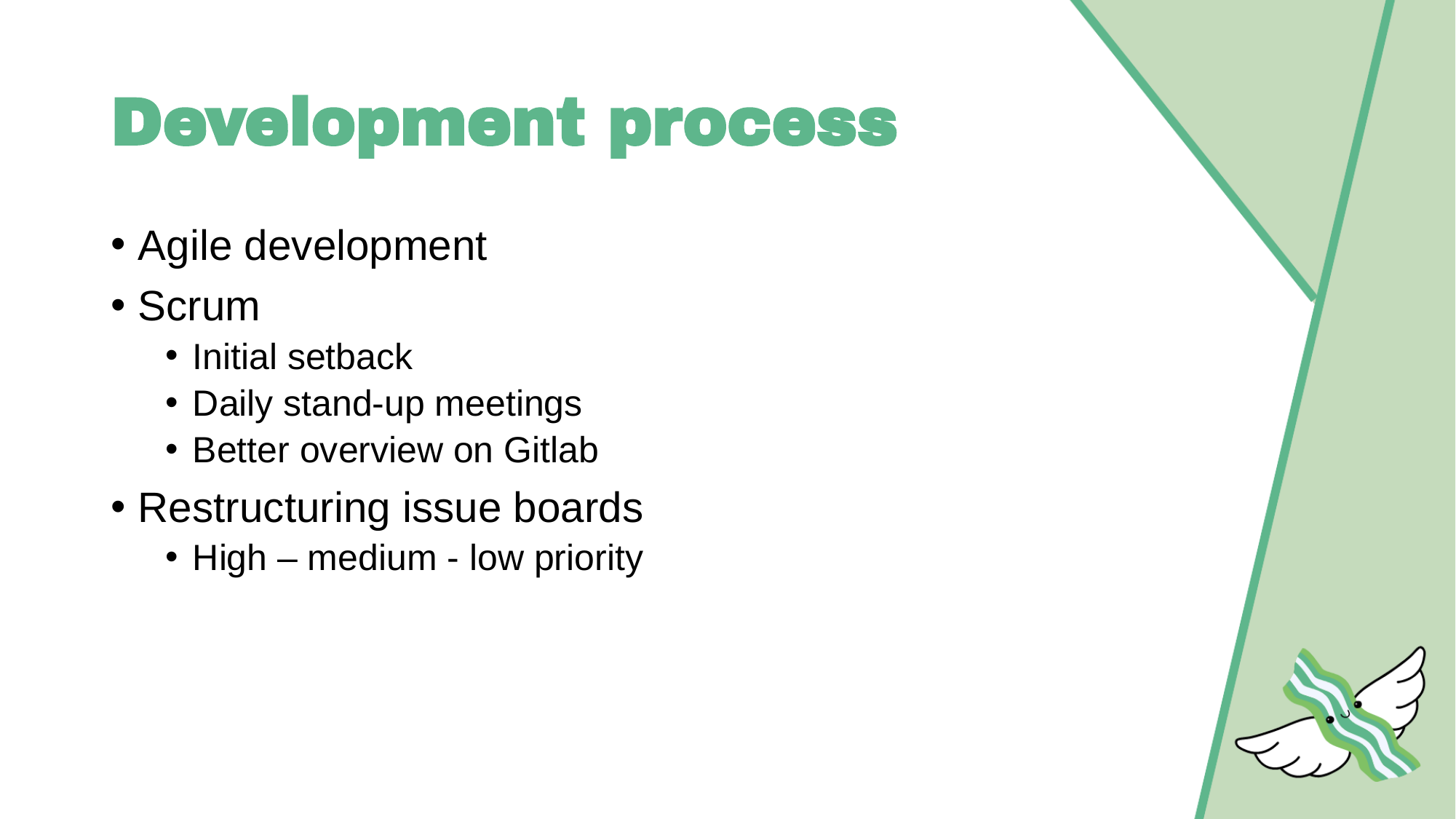

# Development process
Agile development
Scrum
Initial setback
Daily stand-up meetings
Better overview on Gitlab
Restructuring issue boards
High – medium - low priority